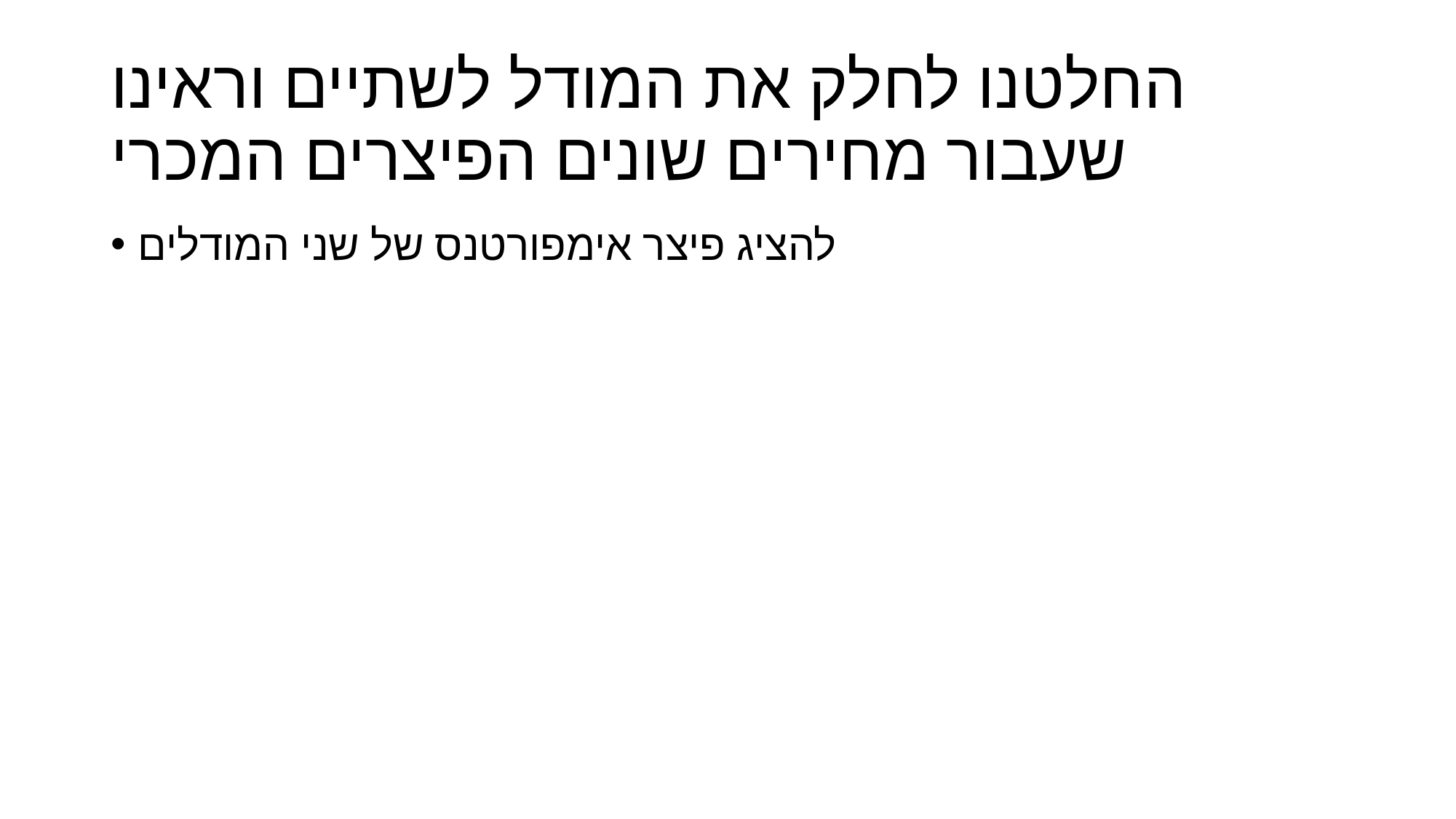

# החלטנו לחלק את המודל לשתיים וראינו שעבור מחירים שונים הפיצרים המכרי
להציג פיצר אימפורטנס של שני המודלים